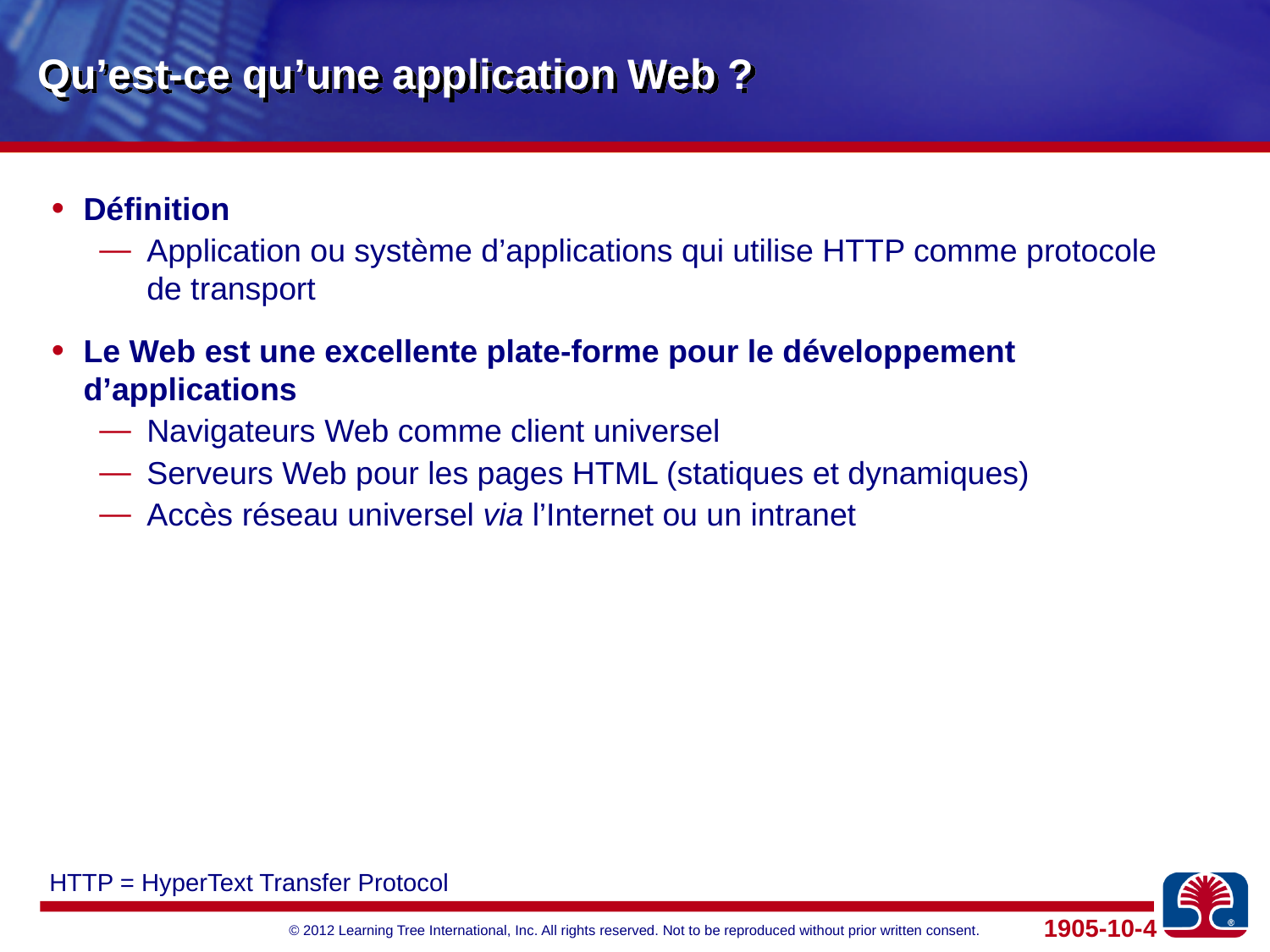

# Qu’est-ce qu’une application Web ?
Définition
Application ou système d’applications qui utilise HTTP comme protocole
de transport
Le Web est une excellente plate-forme pour le développement d’applications
Navigateurs Web comme client universel
Serveurs Web pour les pages HTML (statiques et dynamiques)
Accès réseau universel via l’Internet ou un intranet

HTTP = HyperText Transfer Protocol